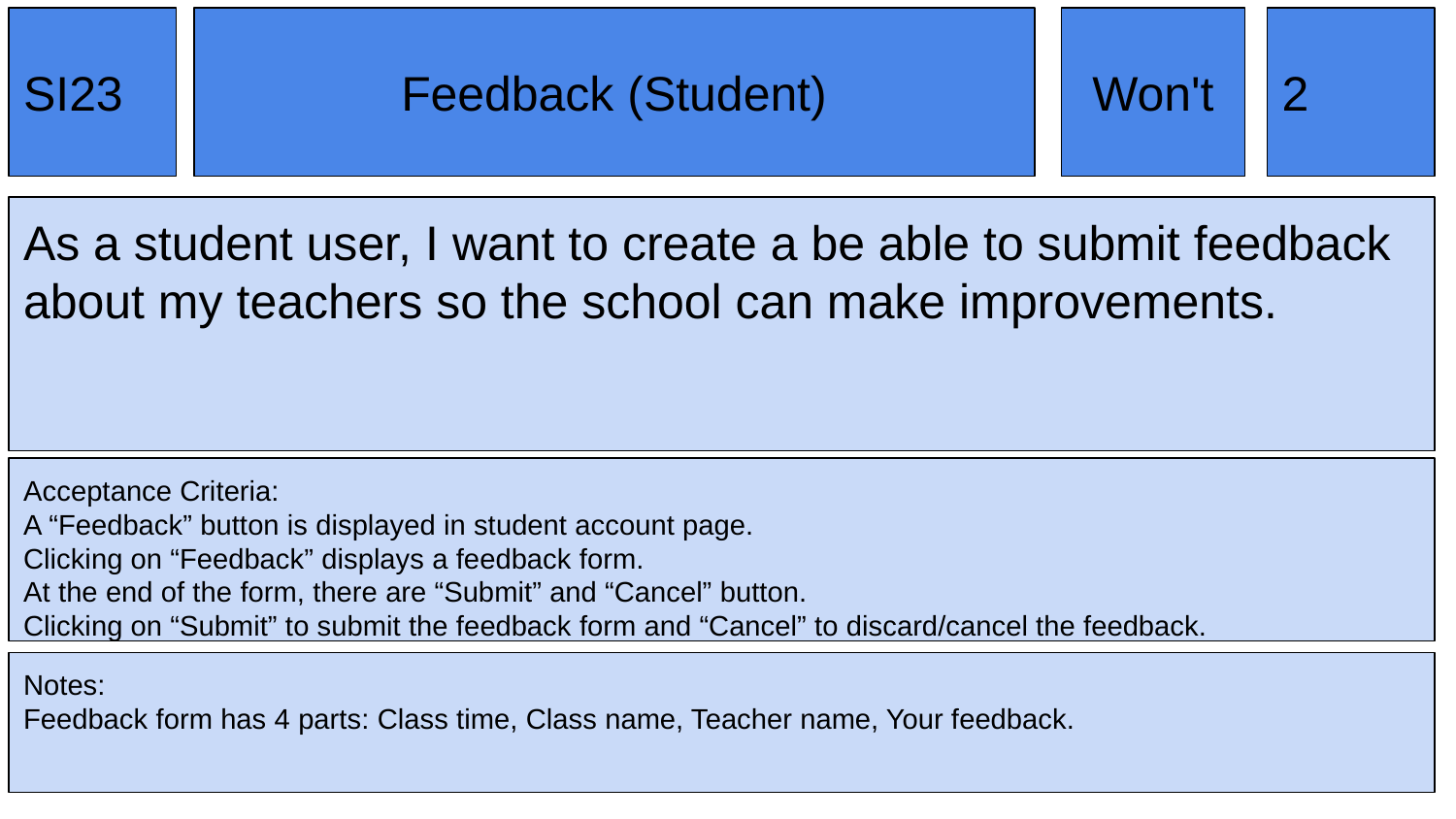

SI23
Feedback (Student)
Won't
2
As a student user, I want to create a be able to submit feedback about my teachers so the school can make improvements.
Acceptance Criteria:
A “Feedback” button is displayed in student account page.
Clicking on “Feedback” displays a feedback form.
At the end of the form, there are “Submit” and “Cancel” button.
Clicking on “Submit” to submit the feedback form and “Cancel” to discard/cancel the feedback.
Notes:
Feedback form has 4 parts: Class time, Class name, Teacher name, Your feedback.